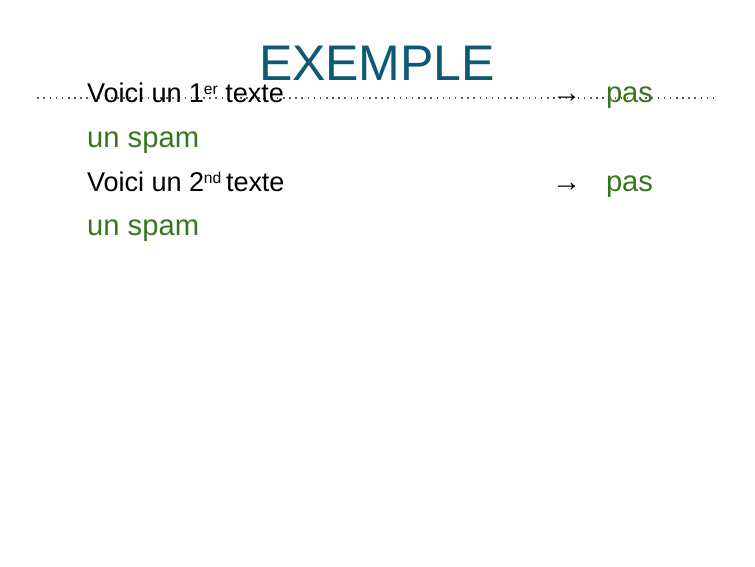

# EXEMPLE

Voici un 1er texte		  →   pas un spam
Voici un 2nd texte		  →   pas un spam
Ce doc contient un texte	  →   spam!

|  | X |  |  |  |  |  |  |  |  |  | Y |
| --- | --- | --- | --- | --- | --- | --- | --- | --- | --- | --- | --- |
|  | voici | un | 1er | texte | 2nd | ce | doc | contient |  |  | spam |
| x₁ | 1 | 1 | 1 | 1 | 0 | 0 | 0 | 0 |  | y₁ | 0 |
| x₂ | 1 | 1 | 0 | 1 | 1 | 0 | 0 | 0 |  | y₂ | 0 |
| x₃ | 0 | 1 | 0 | 1 | 0 | 1 | 1 | 1 |  | y₃ | 1 |
(x₁,y₁) = ([1,1,1,1,0,0,0,0], 0)
(x₂,y₂) = ([1,1,0,1,1,0,0,0], 0)
(x₃,y₃) = ([0,1,0,1,0,1,1,1], 1)